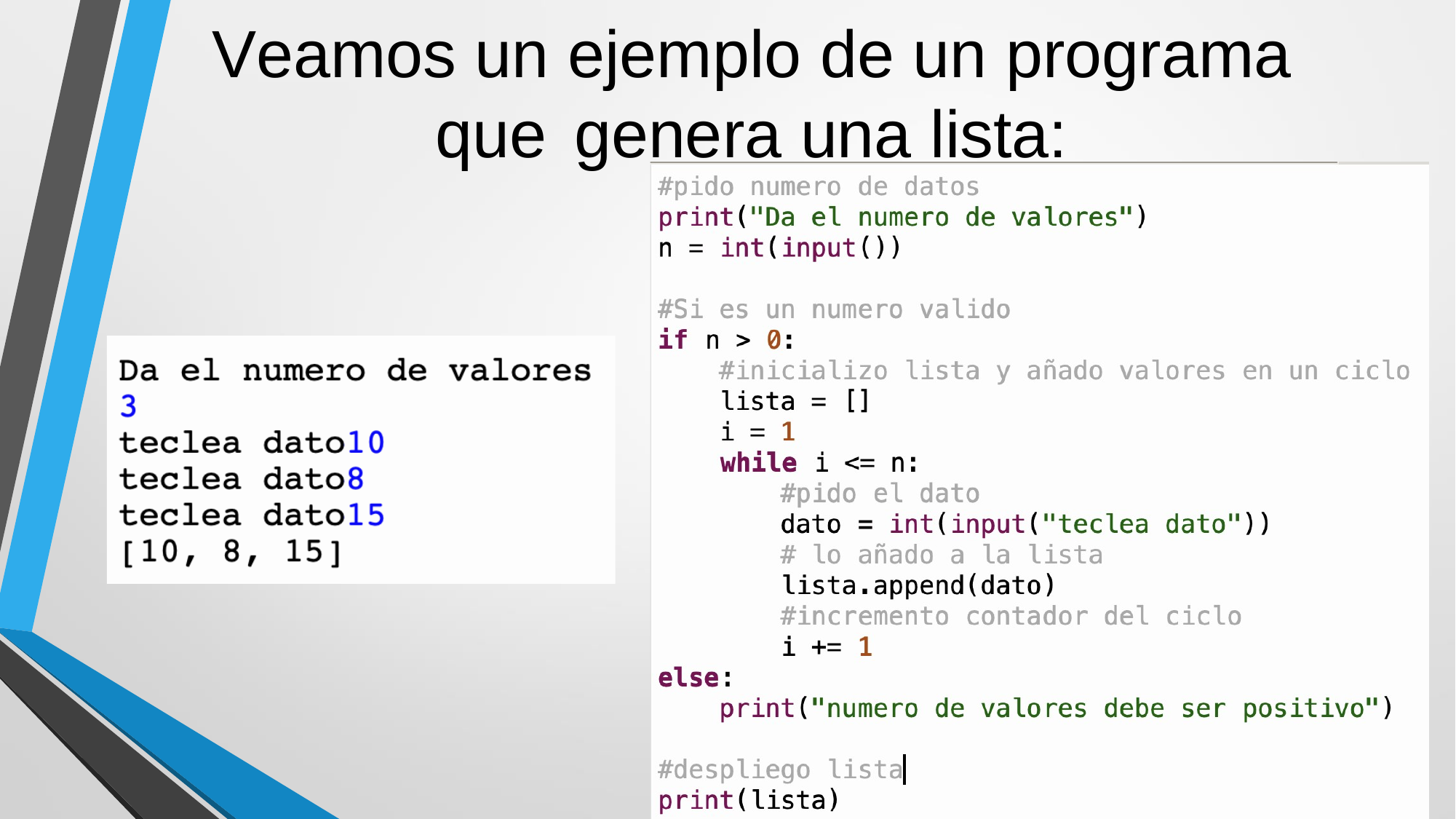

Veamos un ejemplo de un programa
que	genera una lista: